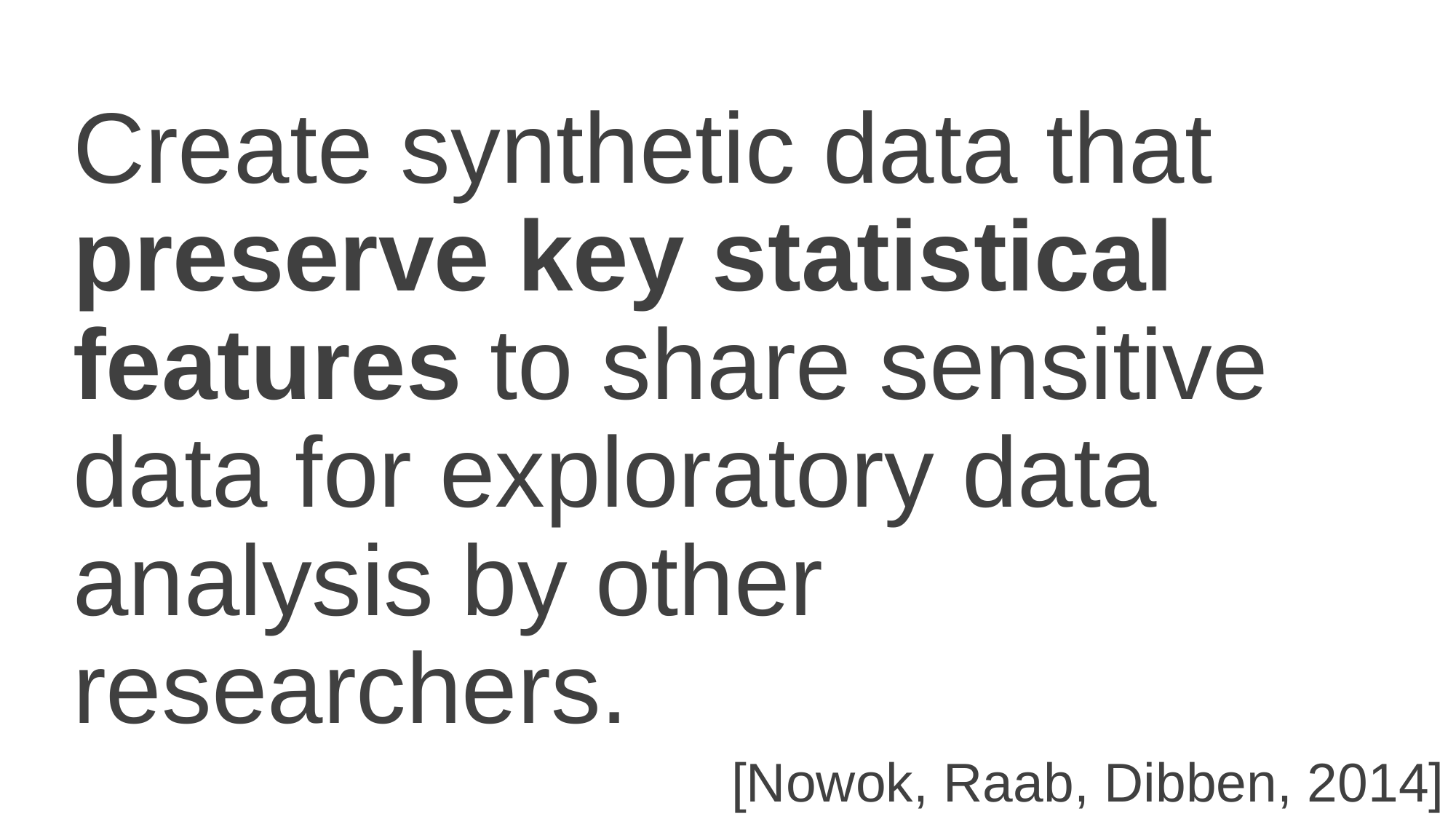

Create synthetic data that preserve key statistical features to share sensitive data for exploratory data analysis by other researchers.
[Nowok, Raab, Dibben, 2014]